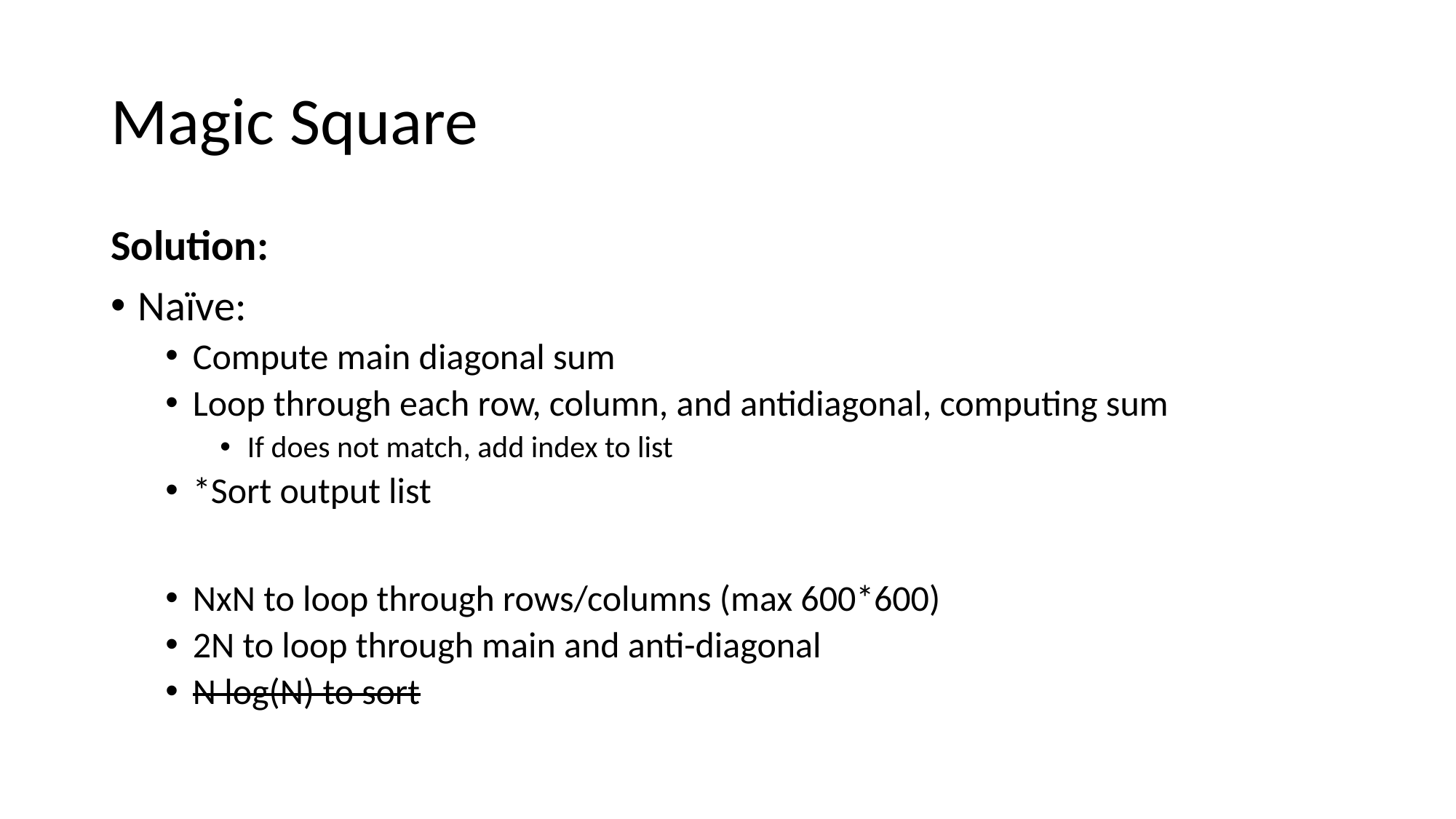

# Magic Square
Solution:
Naïve:
Compute main diagonal sum
Loop through each row, column, and antidiagonal, computing sum
If does not match, add index to list
*Sort output list

NxN to loop through rows/columns (max 600*600)
2N to loop through main and anti-diagonal
N log(N) to sort